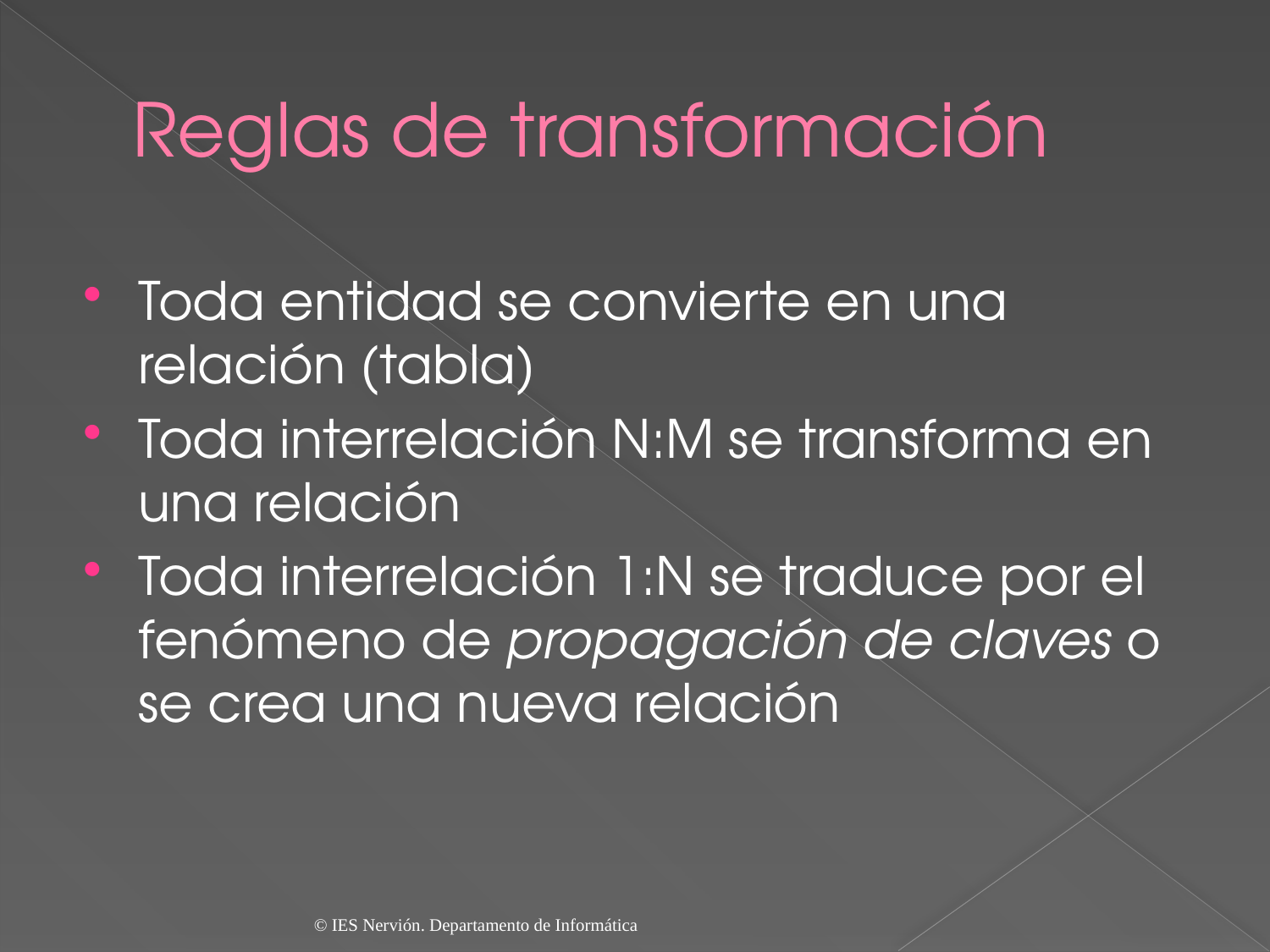

# Reglas de transformación
Toda entidad se convierte en una relación (tabla)
Toda interrelación N:M se transforma en una relación
Toda interrelación 1:N se traduce por el fenómeno de propagación de claves o se crea una nueva relación
© IES Nervión. Departamento de Informática